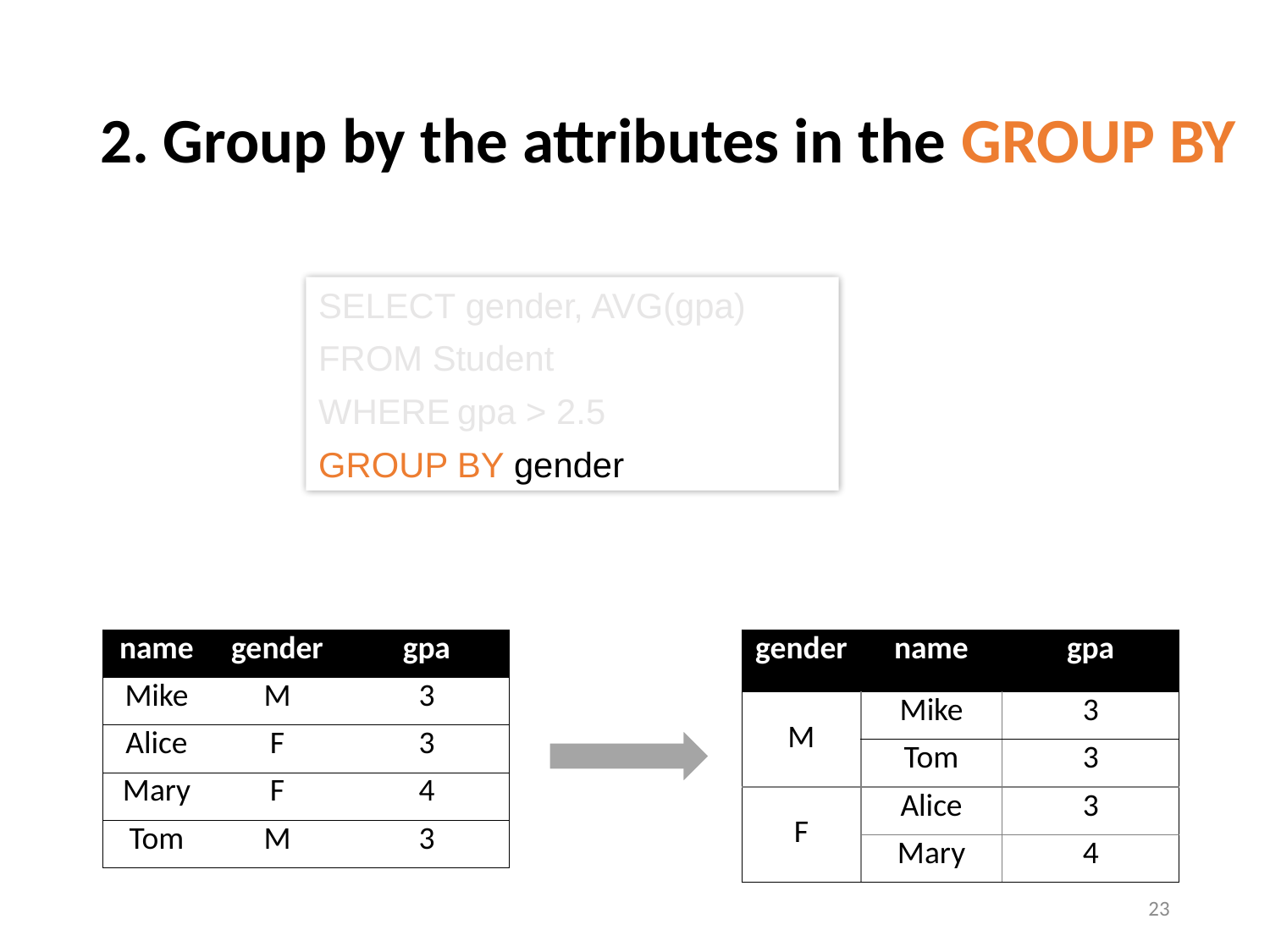

# 2. Group by the attributes in the GROUP BY
SELECT gender, AVG(gpa)
FROM Student
WHERE gpa > 2.5
GROUP BY gender
| name | gender | gpa |
| --- | --- | --- |
| Mike | M | 3 |
| Alice | F | 3 |
| Mary | F | 4 |
| Tom | M | 3 |
| gender | name | gpa |
| --- | --- | --- |
| M | Mike | 3 |
|  | Tom | 3 |
| F | Alice | 3 |
|  | Mary | 4 |

23